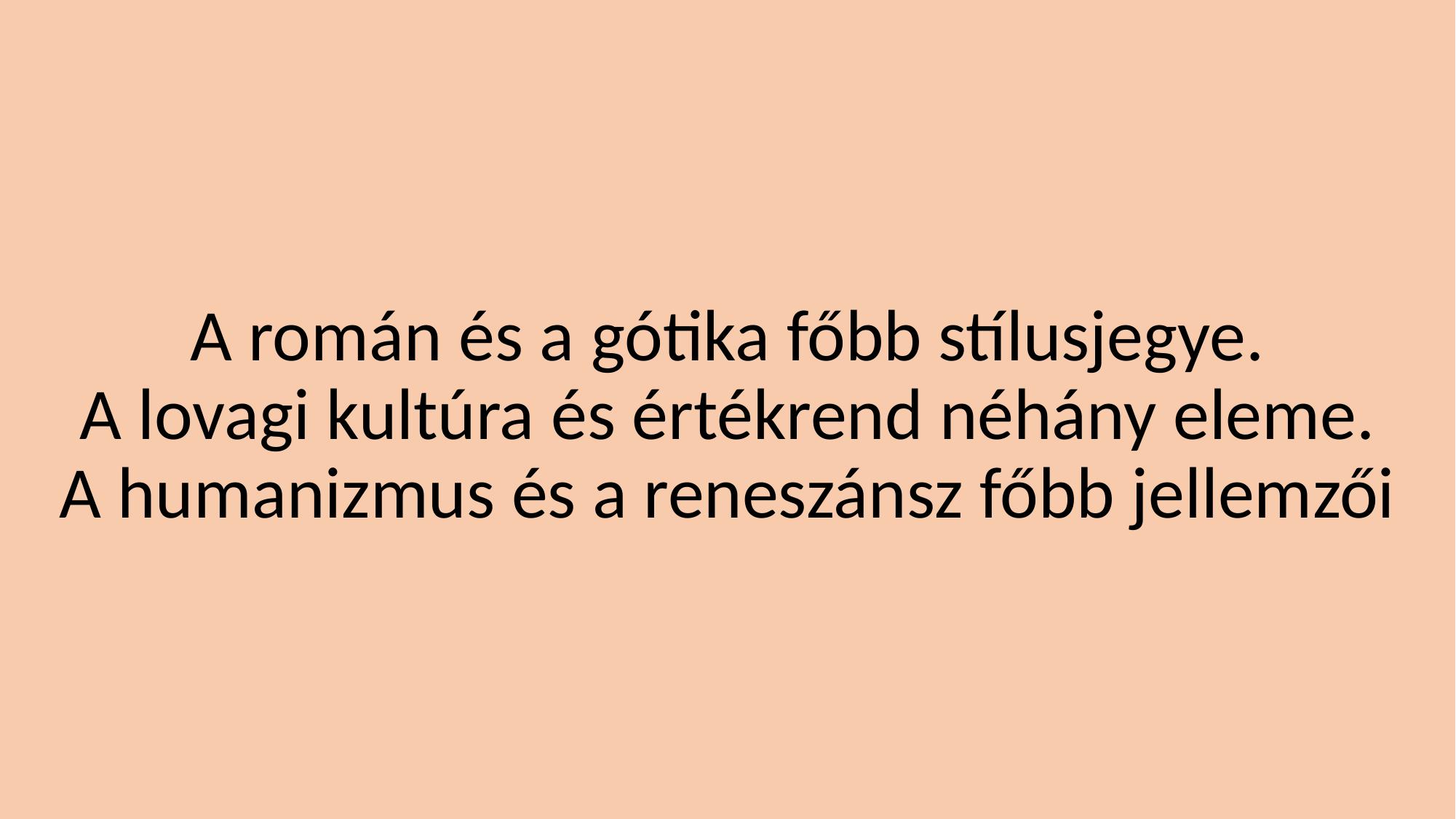

# A román és a gótika főbb stílusjegye. A lovagi kultúra és értékrend néhány eleme. A humanizmus és a reneszánsz főbb jellemzői